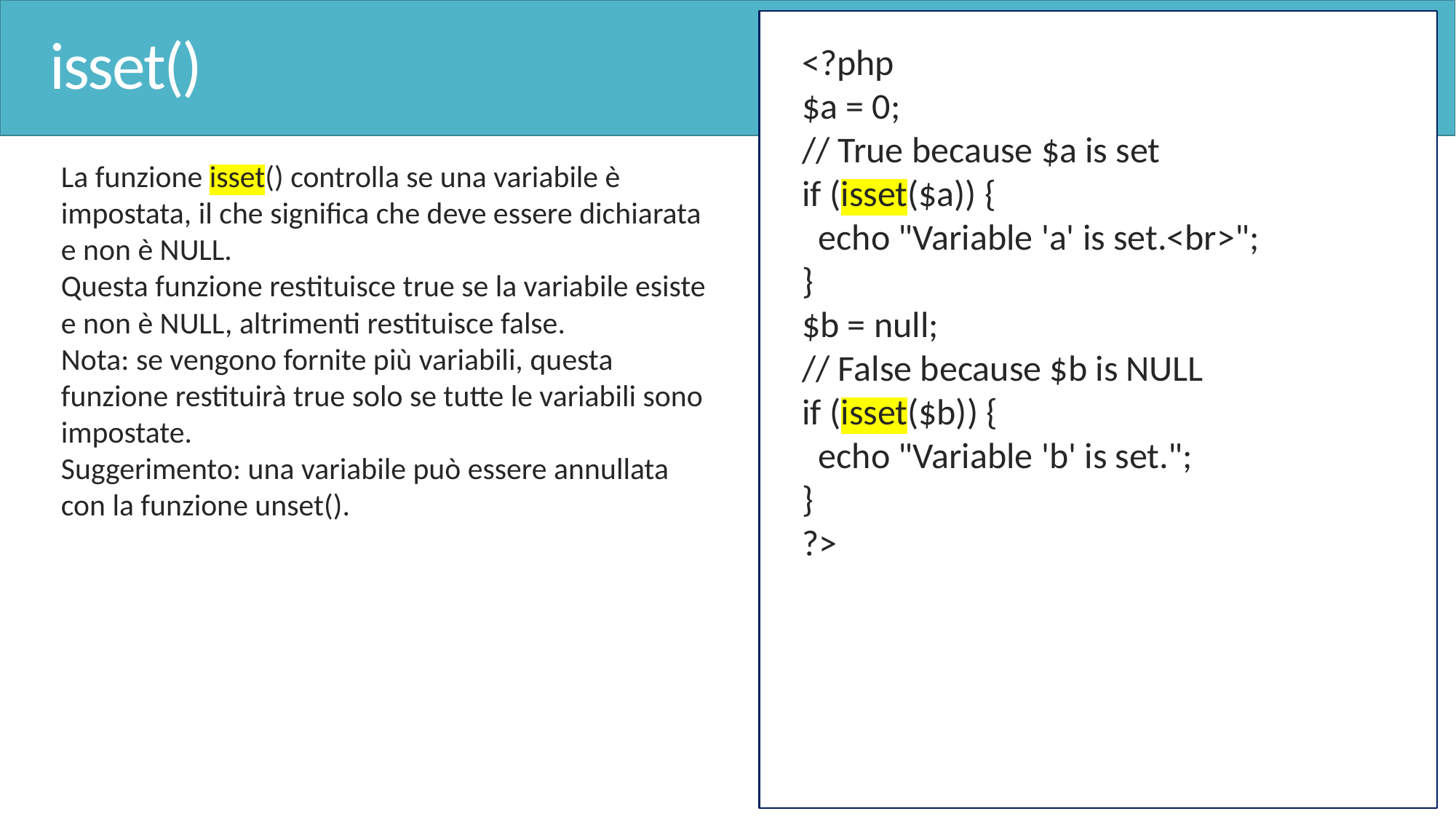

# isset()
<?php
$a = 0;
// True because $a is set
if (isset($a)) {
  echo "Variable 'a' is set.<br>";
}
$b = null;
// False because $b is NULL
if (isset($b)) {
  echo "Variable 'b' is set.";
}
?>
La funzione isset() controlla se una variabile è impostata, il che significa che deve essere dichiarata e non è NULL.
Questa funzione restituisce true se la variabile esiste e non è NULL, altrimenti restituisce false.
Nota: se vengono fornite più variabili, questa funzione restituirà true solo se tutte le variabili sono impostate.
Suggerimento: una variabile può essere annullata con la funzione unset().